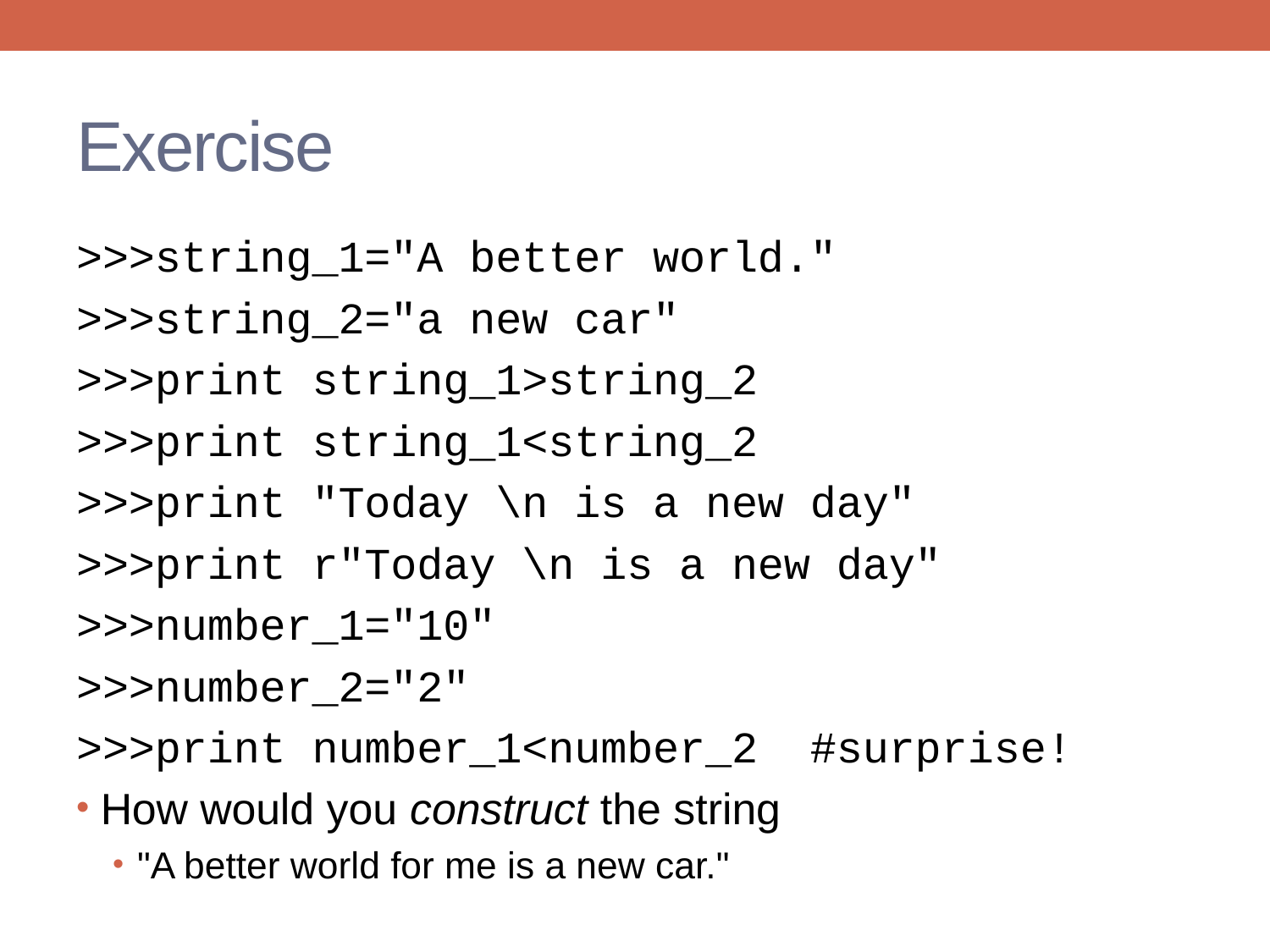

# Exercise
>>>string_1="A better world."
>>>string_2="a new car"
>>>print string_1>string_2
>>>print string_1<string_2
>>>print "Today \n is a new day"
>>>print r"Today \n is a new day"
>>>number_1="10"
>>>number_2="2"
>>>print number_1<number_2  #surprise!
How would you construct the string
"A better world for me is a new car."